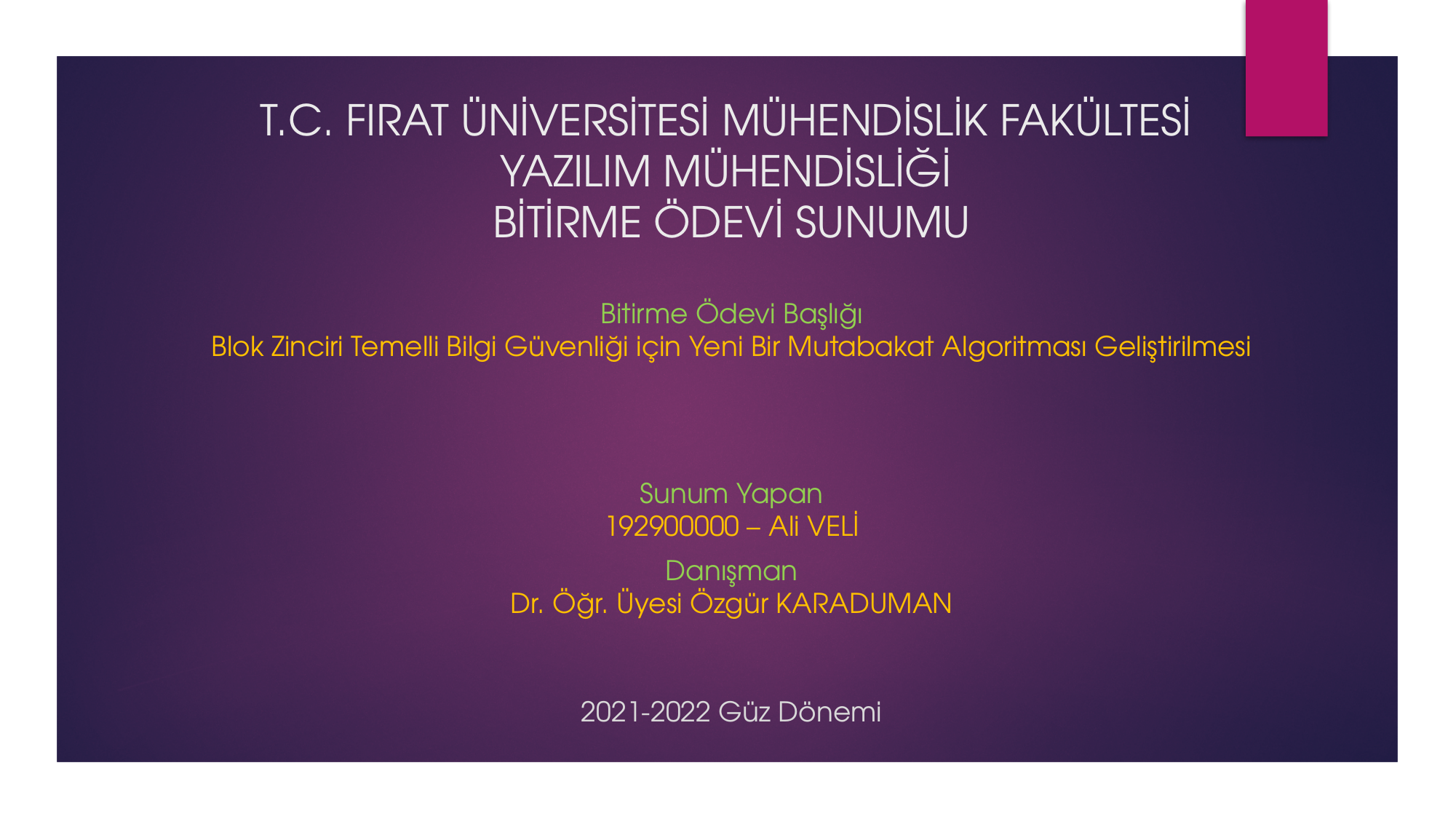

# T.C. FIRAT ÜNİVERSİTESİ MÜHENDİSLİK FAKÜLTESİ YAZILIM MÜHENDİSLİĞİ BİTİRME ÖDEVİ SUNUMU
Bitirme Ödevi Başlığı
Blok Zinciri Temelli Bilgi Güvenliği için Yeni Bir Mutabakat Algoritması Geliştirilmesi
Sunum Yapan
192900000 – Ali VELİ
Danışman
Dr. Öğr. Üyesi Özgür KARADUMAN
2021-2022 Güz Dönemi